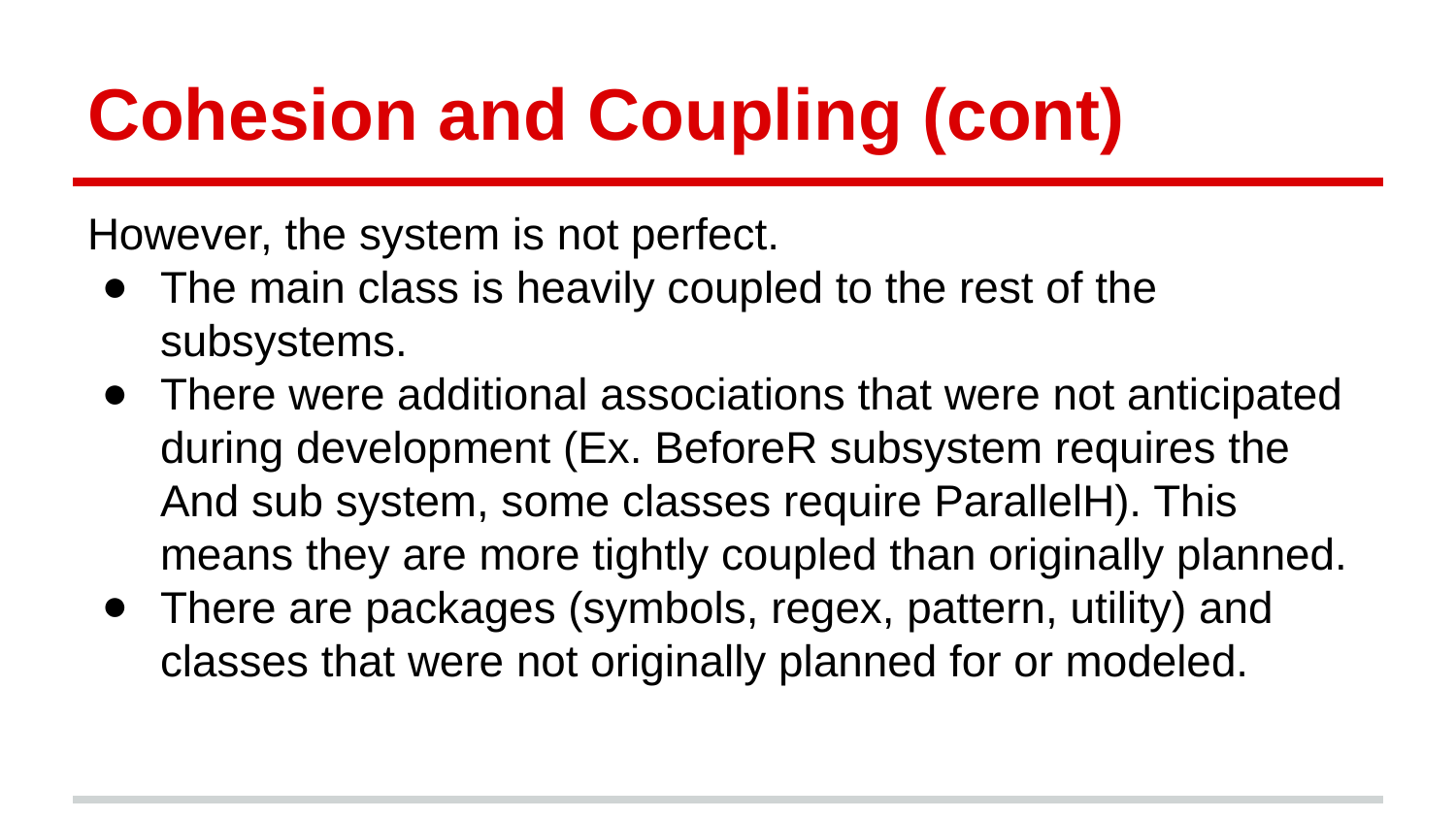

# Cohesion and Coupling (cont)
However, the system is not perfect.
The main class is heavily coupled to the rest of the subsystems.
There were additional associations that were not anticipated during development (Ex. BeforeR subsystem requires the And sub system, some classes require ParallelH). This means they are more tightly coupled than originally planned.
There are packages (symbols, regex, pattern, utility) and classes that were not originally planned for or modeled.